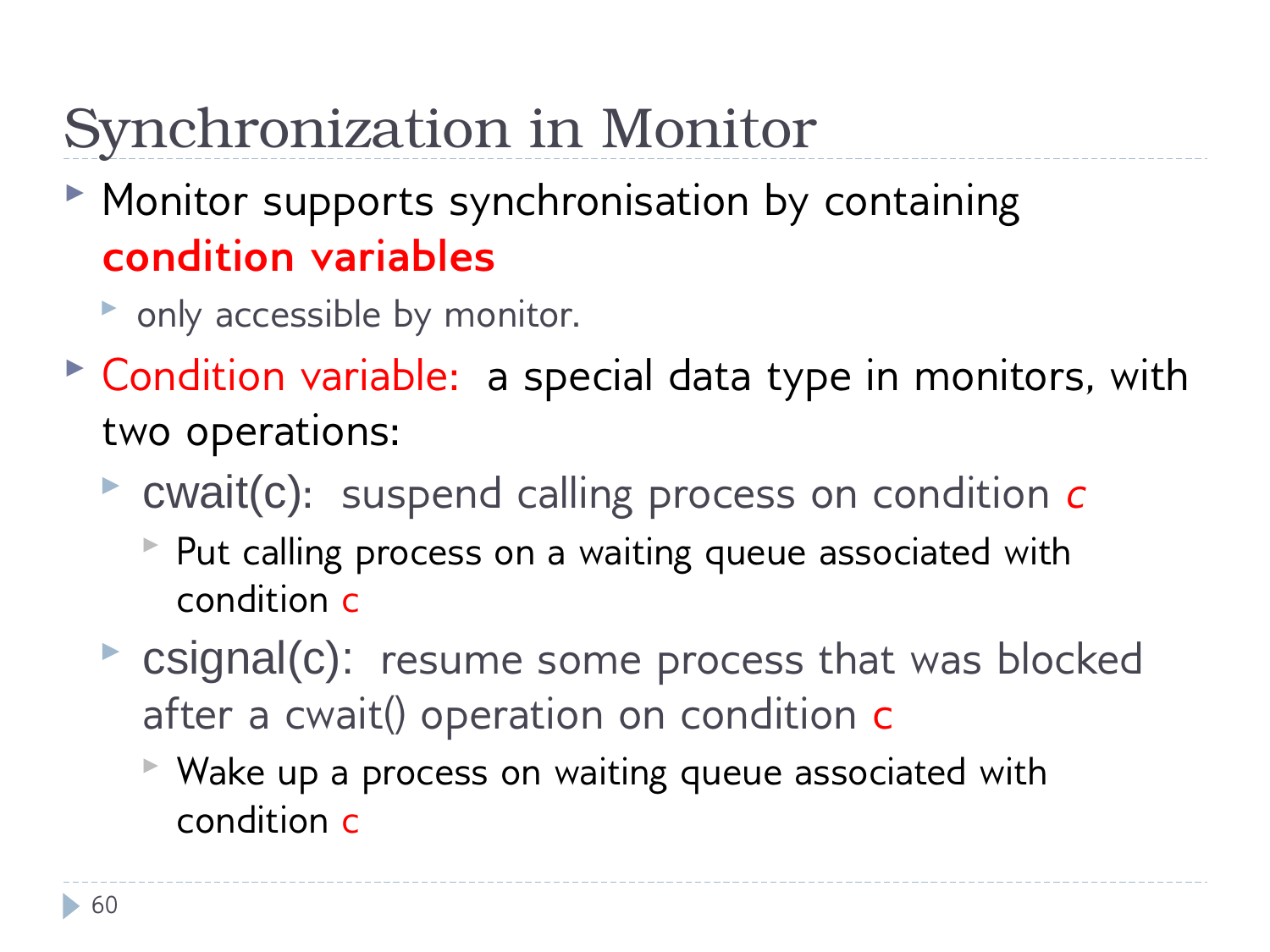

Synchronization in Monitor
Monitor supports synchronisation by containing condition variables
only accessible by monitor.
Condition variable:  a special data type in monitors, with two operations:
cwait(c):  suspend calling process on condition c
Put calling process on a waiting queue associated with condition c
csignal(c):  resume some process that was blocked after a cwait() operation on condition c
Wake up a process on waiting queue associated with condition c
60